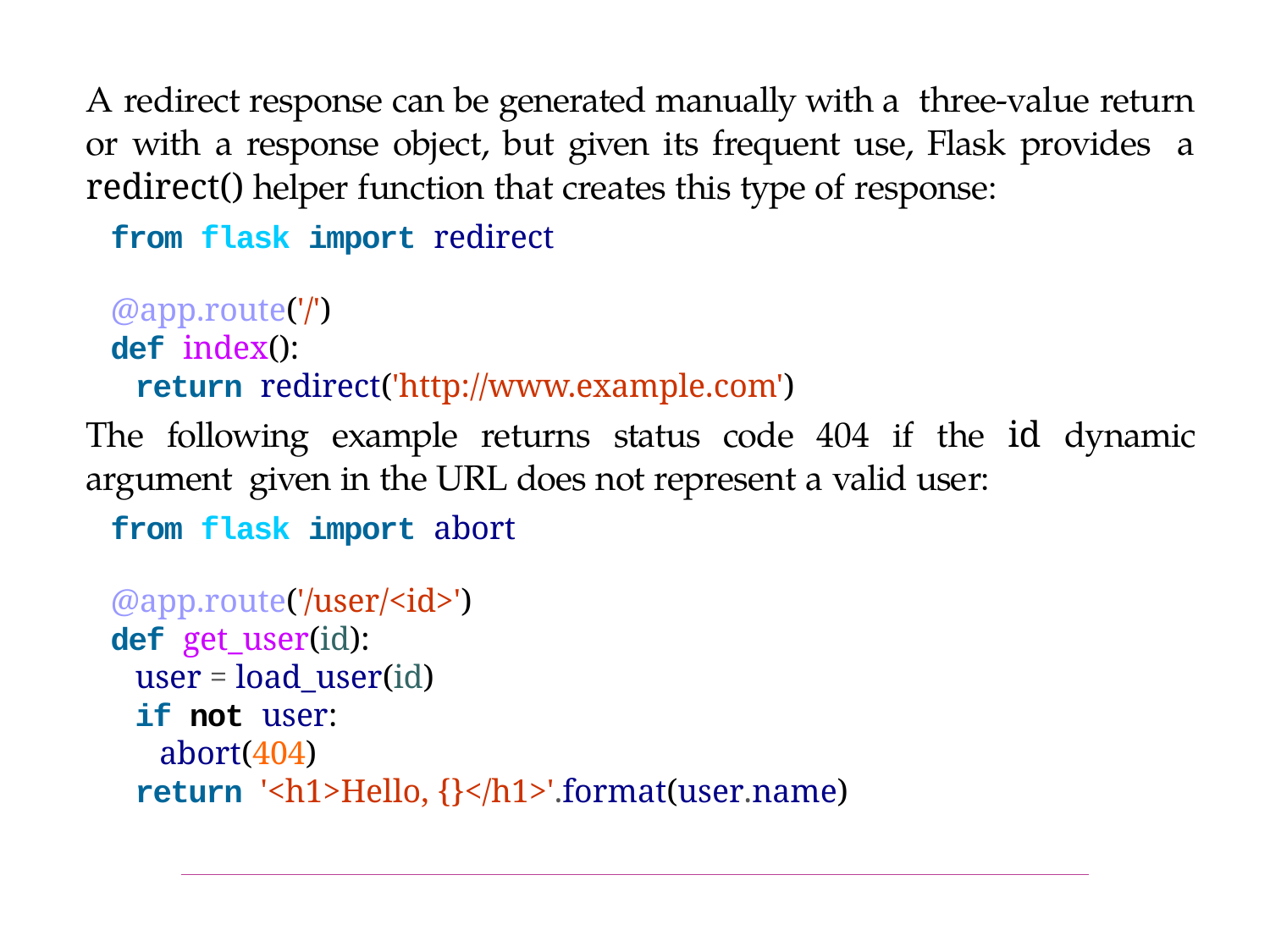

A redirect response can be generated manually with a  three-value return or with a response object, but given its frequent use, Flask provides  a redirect() helper function that creates this type of response:
from flask import redirect

@app.route('/')
def index():
return redirect('http://www.example.com')
The following example returns status code 404 if the id dynamic argument  given in the URL does not represent a valid user:
from flask import abort

@app.route('/user/<id>')
def get_user(id):
user = load_user(id)
if not user:
abort(404)
return '<h1>Hello, {}</h1>'.format(user.name)